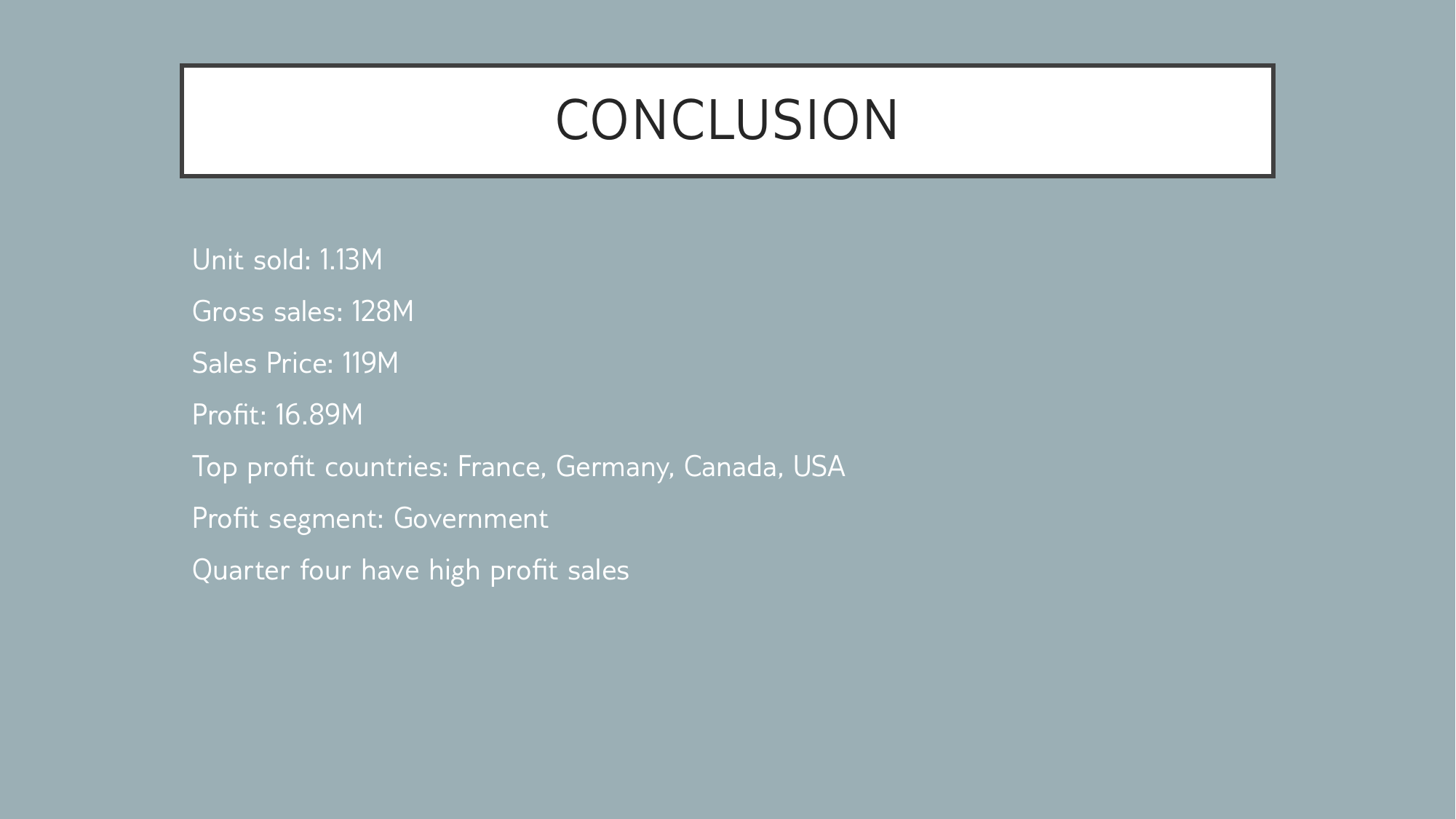

# Conclusion
Unit sold: 1.13M
Gross sales: 128M
Sales Price: 119M
Profit: 16.89M
Top profit countries: France, Germany, Canada, USA
Profit segment: Government
Quarter four have high profit sales